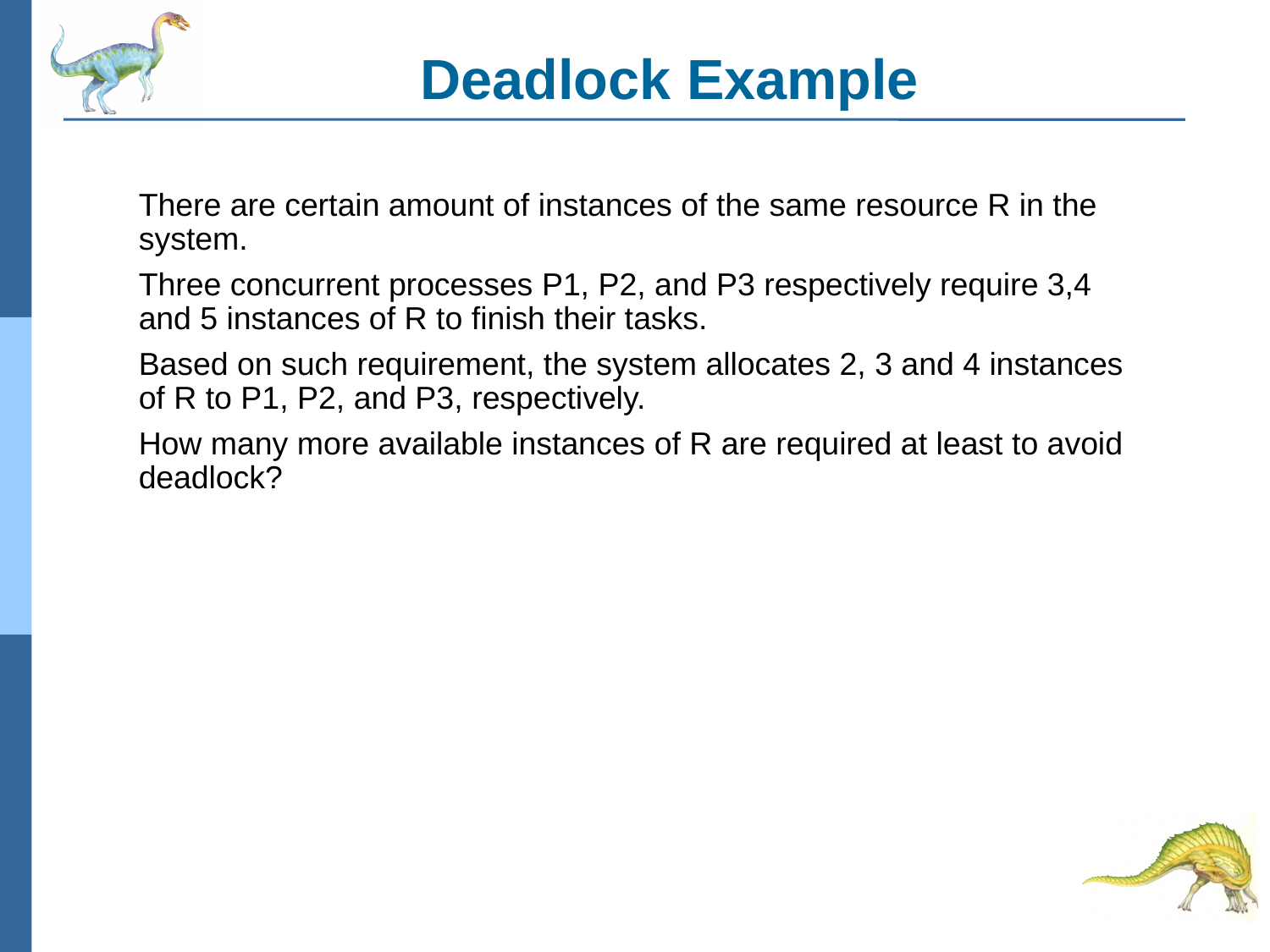

Deadlock Example
There are certain amount of instances of the same resource R in the system.
Three concurrent processes P1, P2, and P3 respectively require 3,4 and 5 instances of R to finish their tasks.
Based on such requirement, the system allocates 2, 3 and 4 instances of R to P1, P2, and P3, respectively.
How many more available instances of R are required at least to avoid deadlock?